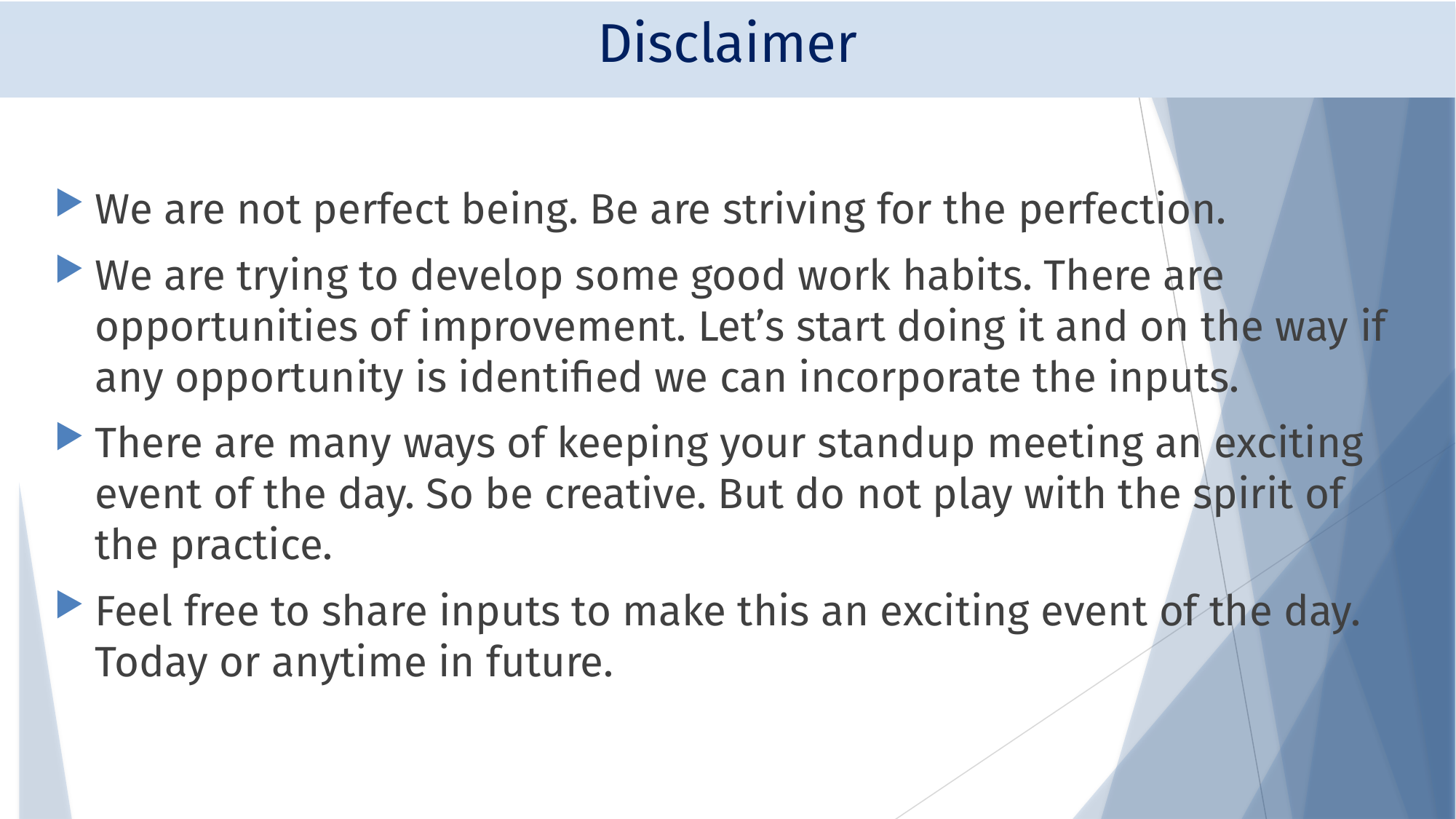

# Disclaimer
We are not perfect being. Be are striving for the perfection.
We are trying to develop some good work habits. There are opportunities of improvement. Let’s start doing it and on the way if any opportunity is identified we can incorporate the inputs.
There are many ways of keeping your standup meeting an exciting event of the day. So be creative. But do not play with the spirit of the practice.
Feel free to share inputs to make this an exciting event of the day. Today or anytime in future.